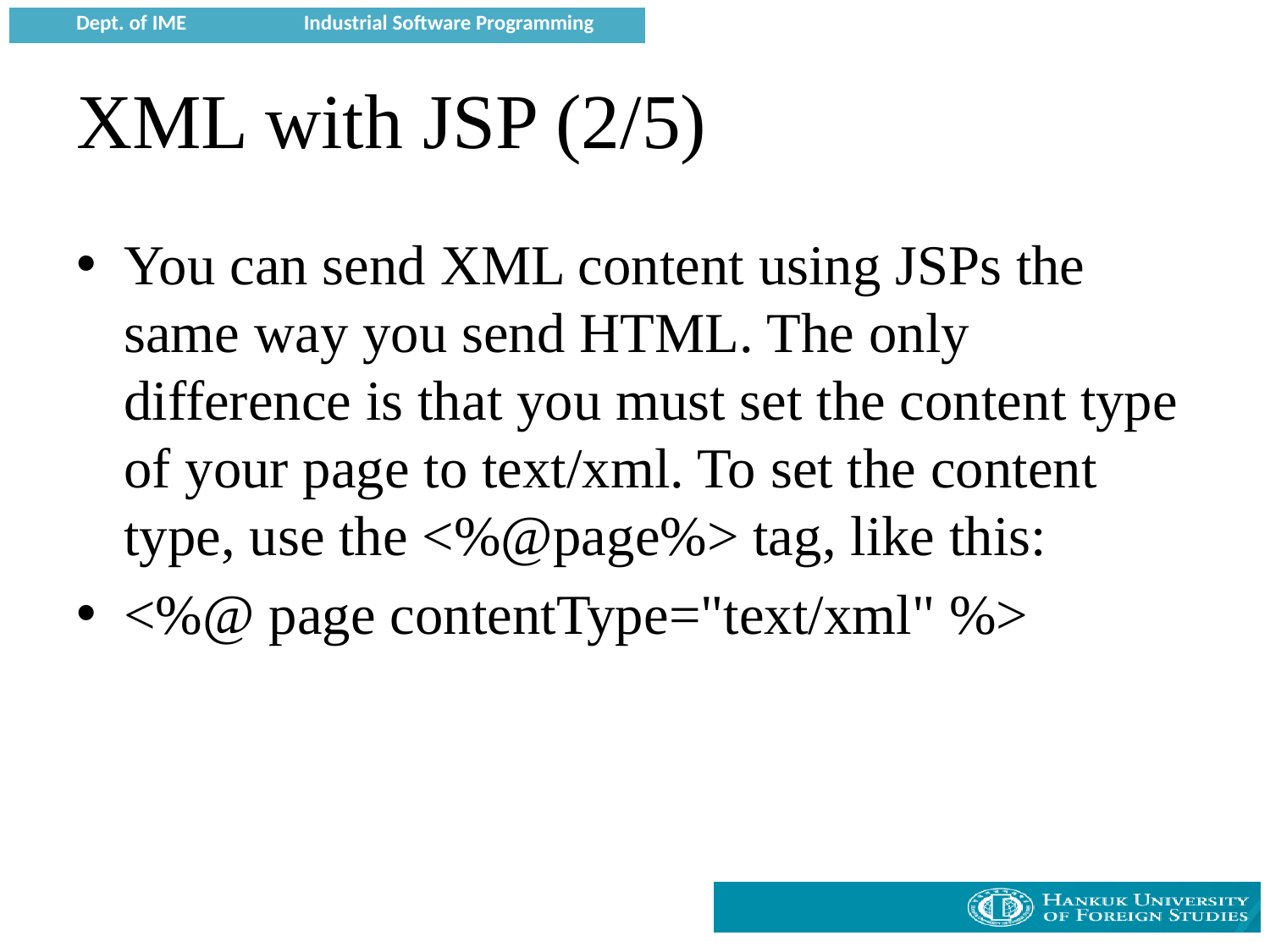

# XML with JSP (2/5)
You can send XML content using JSPs the same way you send HTML. The only difference is that you must set the content type of your page to text/xml. To set the content type, use the <%@page%> tag, like this:
<%@ page contentType="text/xml" %>